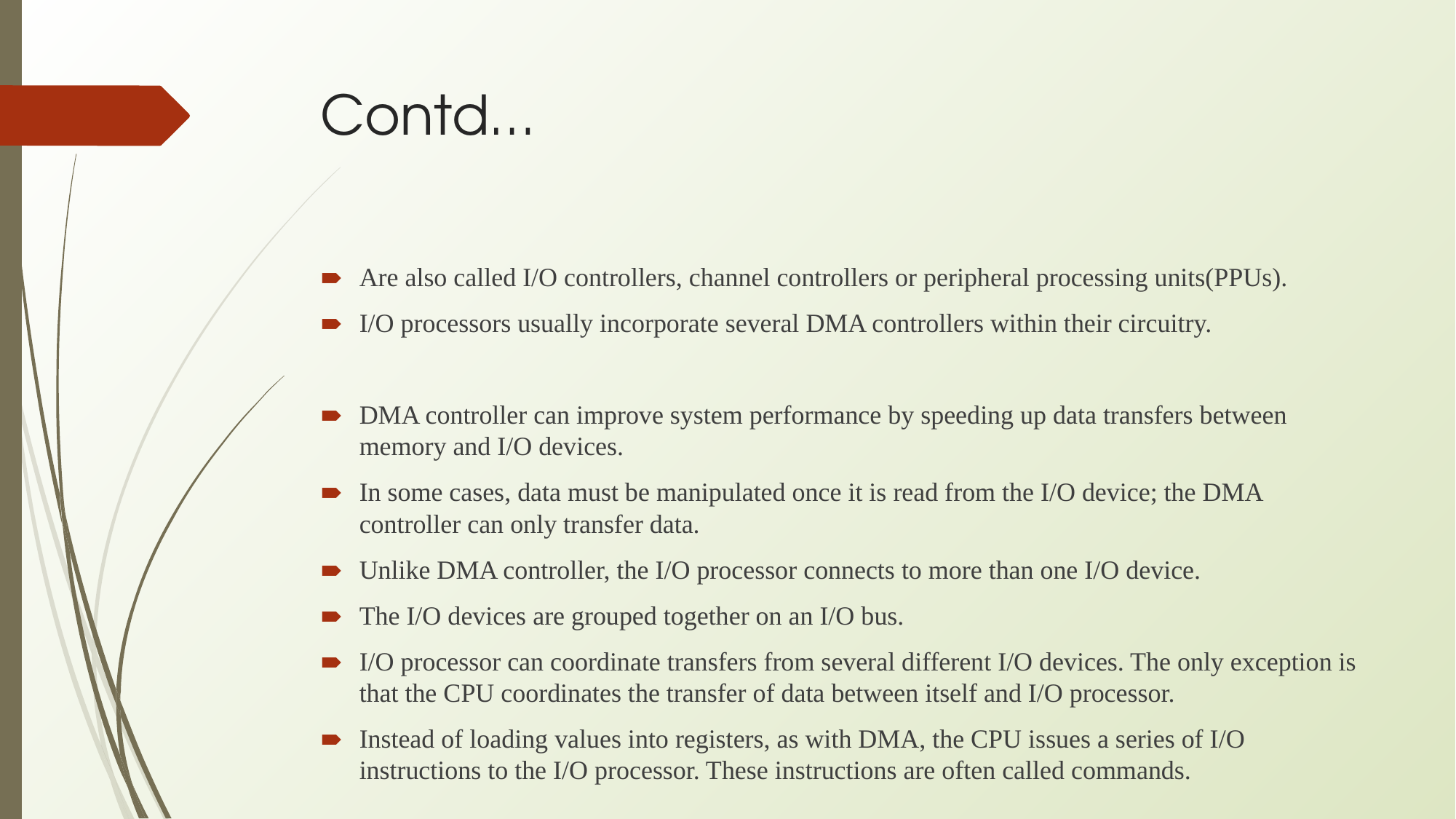

# Contd…
Are also called I/O controllers, channel controllers or peripheral processing units(PPUs).
I/O processors usually incorporate several DMA controllers within their circuitry.

DMA controller can improve system performance by speeding up data transfers between memory and I/O devices.
In some cases, data must be manipulated once it is read from the I/O device; the DMA controller can only transfer data.
Unlike DMA controller, the I/O processor connects to more than one I/O device.
The I/O devices are grouped together on an I/O bus.
I/O processor can coordinate transfers from several different I/O devices. The only exception is that the CPU coordinates the transfer of data between itself and I/O processor.
Instead of loading values into registers, as with DMA, the CPU issues a series of I/O instructions to the I/O processor. These instructions are often called commands.